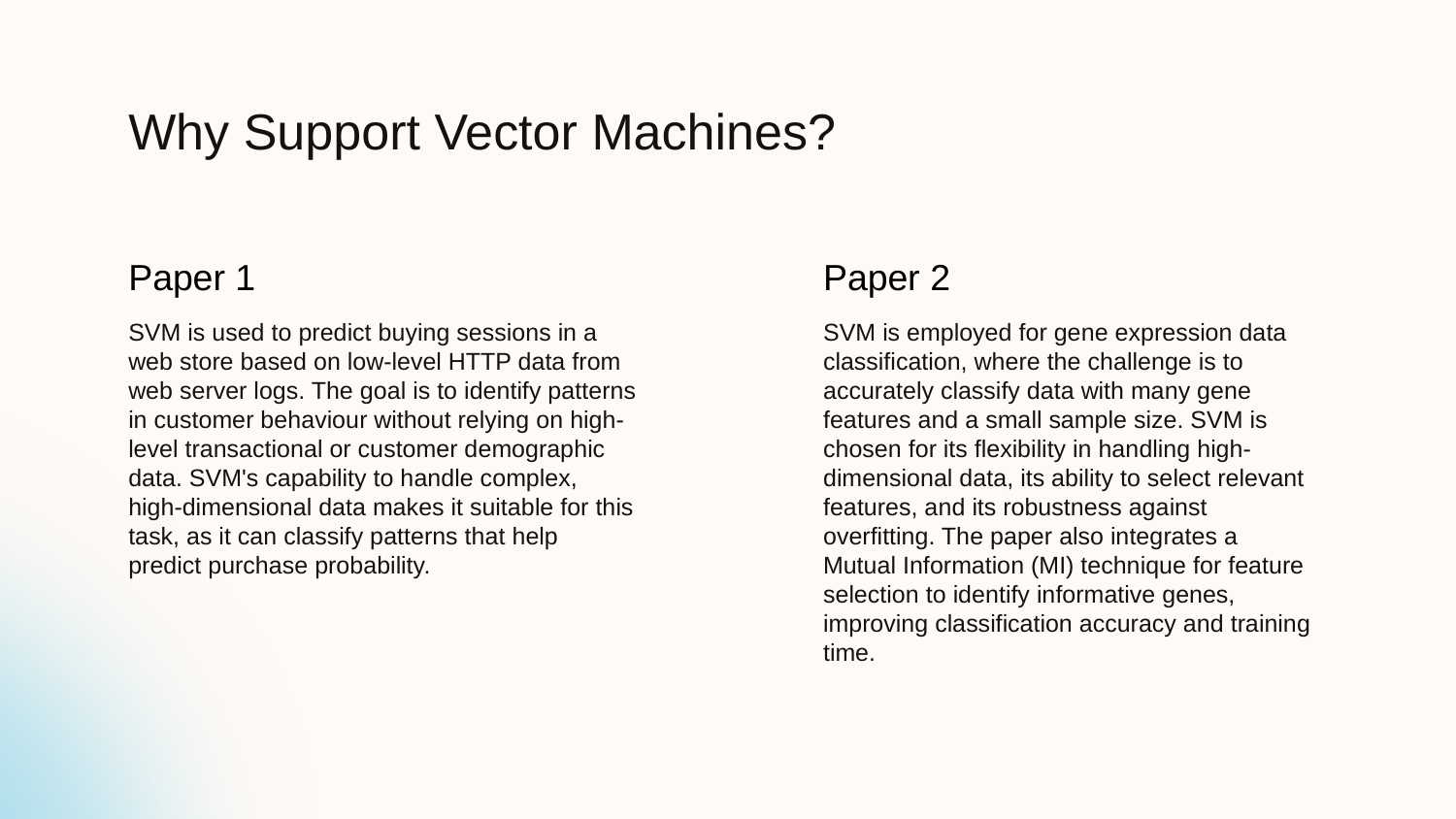

# Why Support Vector Machines?
Paper 1
Paper 2
SVM is used to predict buying sessions in a web store based on low-level HTTP data from web server logs. The goal is to identify patterns in customer behaviour without relying on high-level transactional or customer demographic data. SVM's capability to handle complex, high-dimensional data makes it suitable for this task, as it can classify patterns that help predict purchase probability.
SVM is employed for gene expression data classification, where the challenge is to accurately classify data with many gene features and a small sample size. SVM is chosen for its flexibility in handling high-dimensional data, its ability to select relevant features, and its robustness against overfitting. The paper also integrates a Mutual Information (MI) technique for feature selection to identify informative genes, improving classification accuracy and training time.